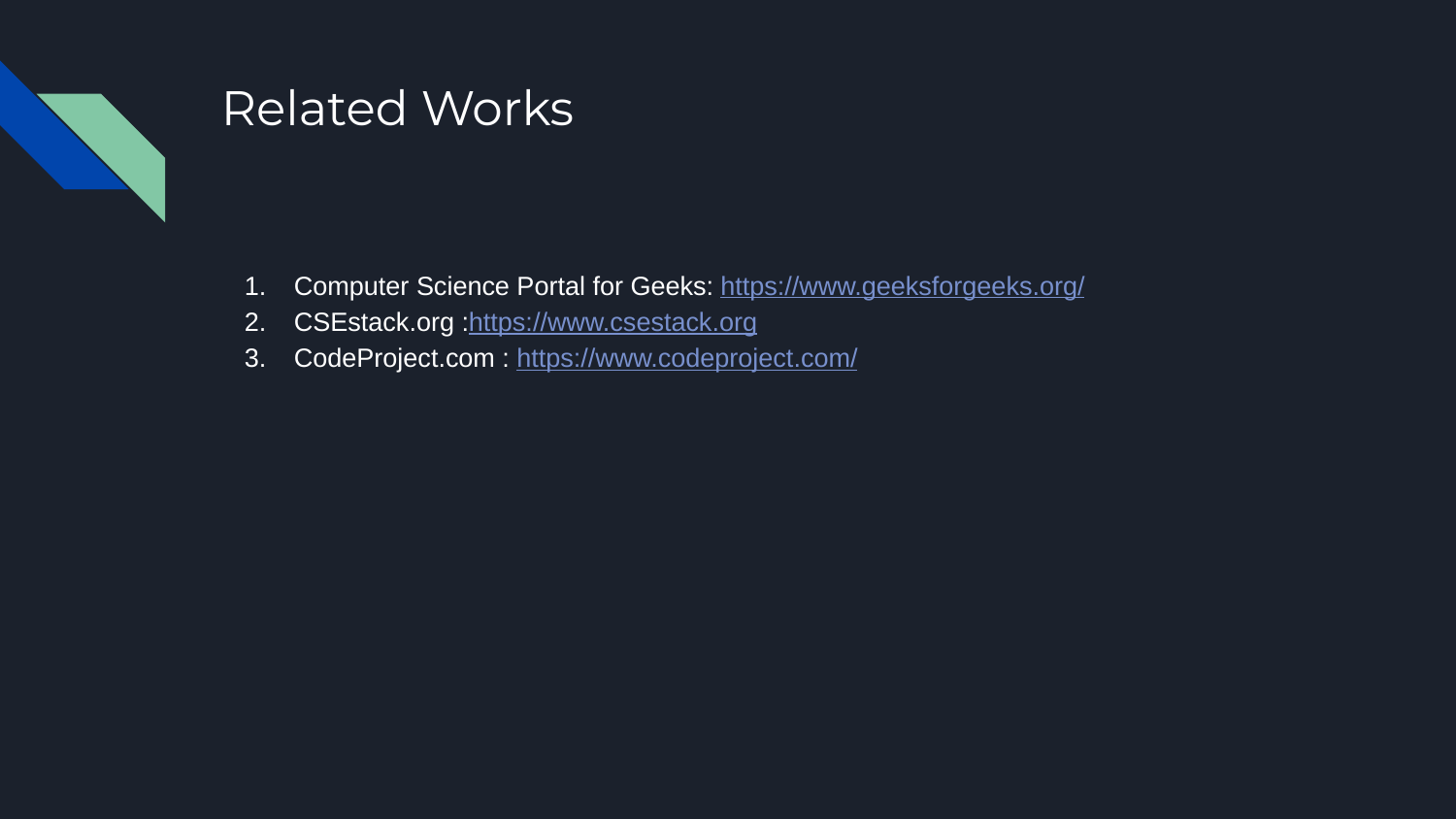

# Related Works
Computer Science Portal for Geeks: https://www.geeksforgeeks.org/
CSEstack.org :https://www.csestack.org
CodeProject.com : https://www.codeproject.com/